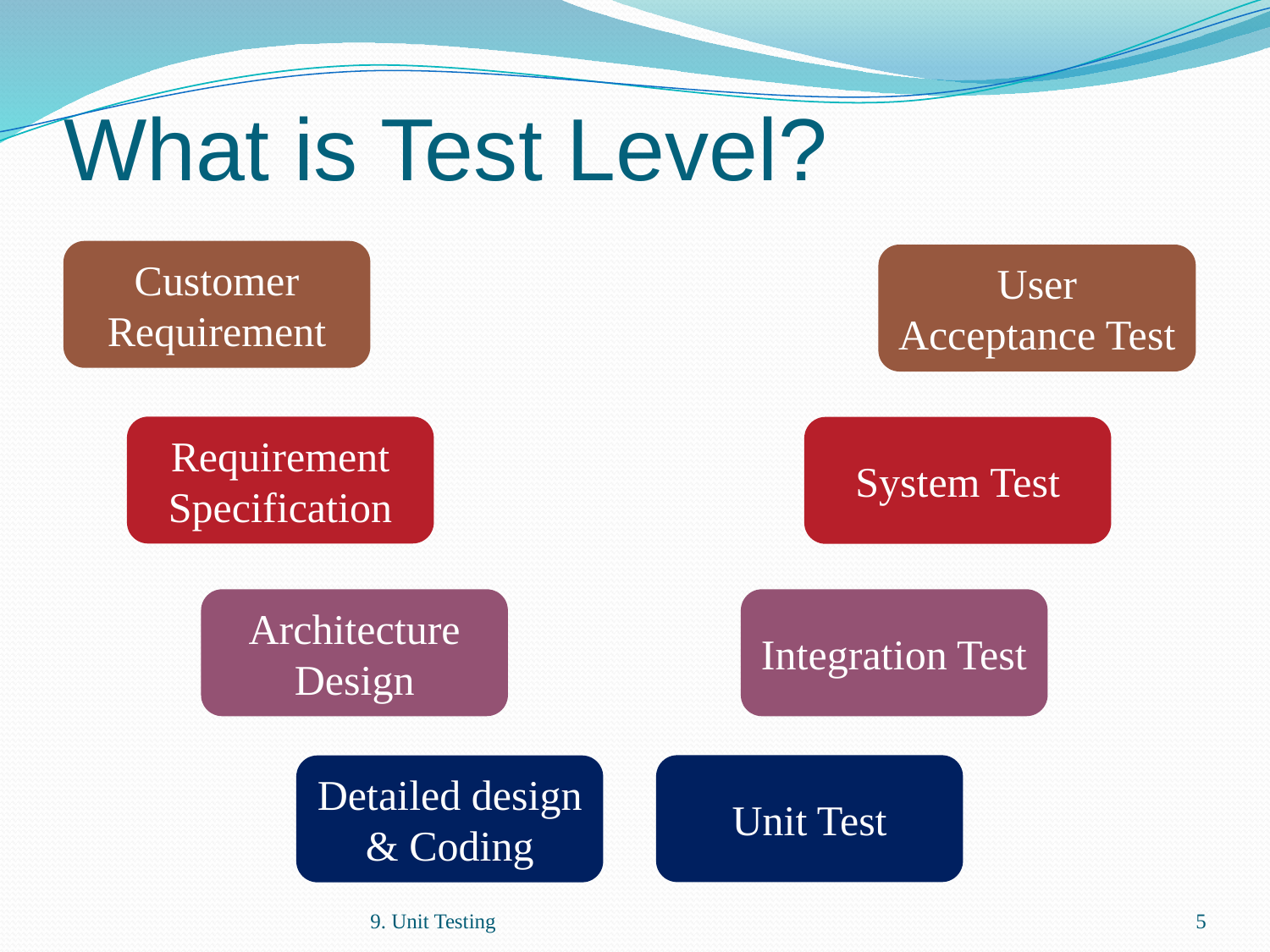

# What is Test Level?
Customer Requirement
User Acceptance Test
Requirement Specification
System Test
Architecture Design
Integration Test
Unit Test
Detailed design & Coding
9. Unit Testing
5